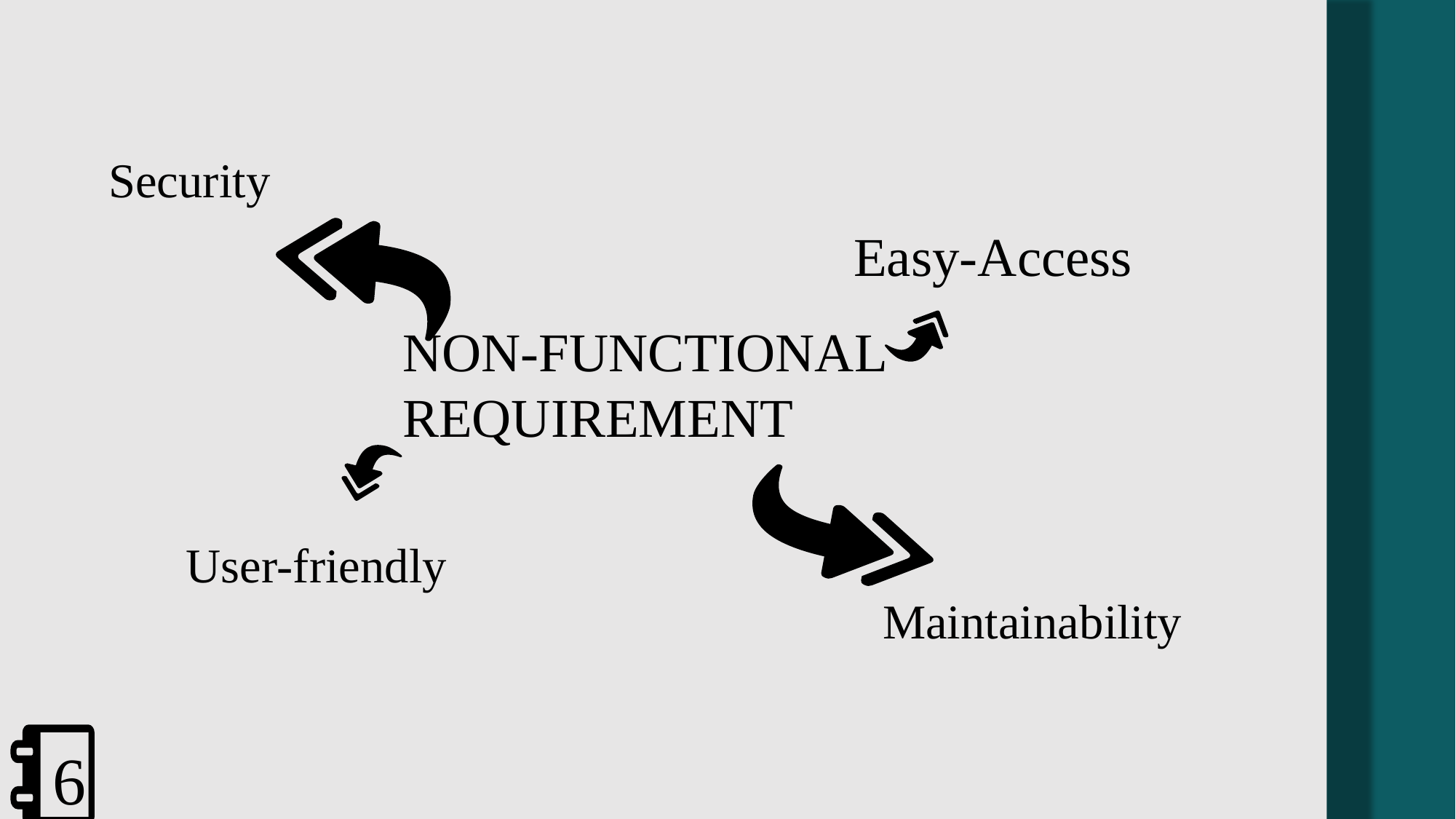

Security
Easy-Access

NON-FUNCTIONAL REQUIREMENT

   User-friendly
Maintainability

6